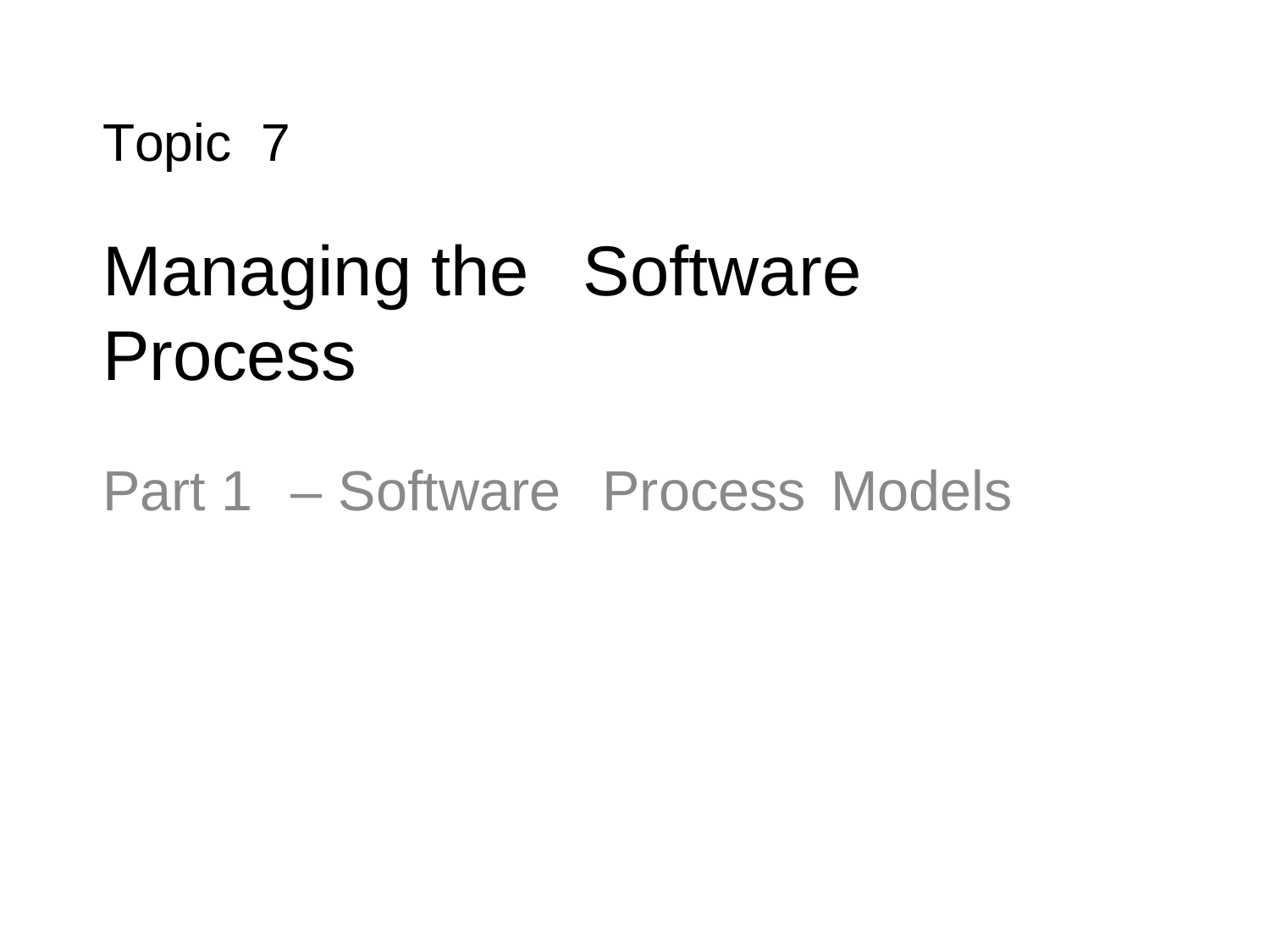

Topic	7
# Managing the	Software  Process
Part 1	–	Software	Process	Models